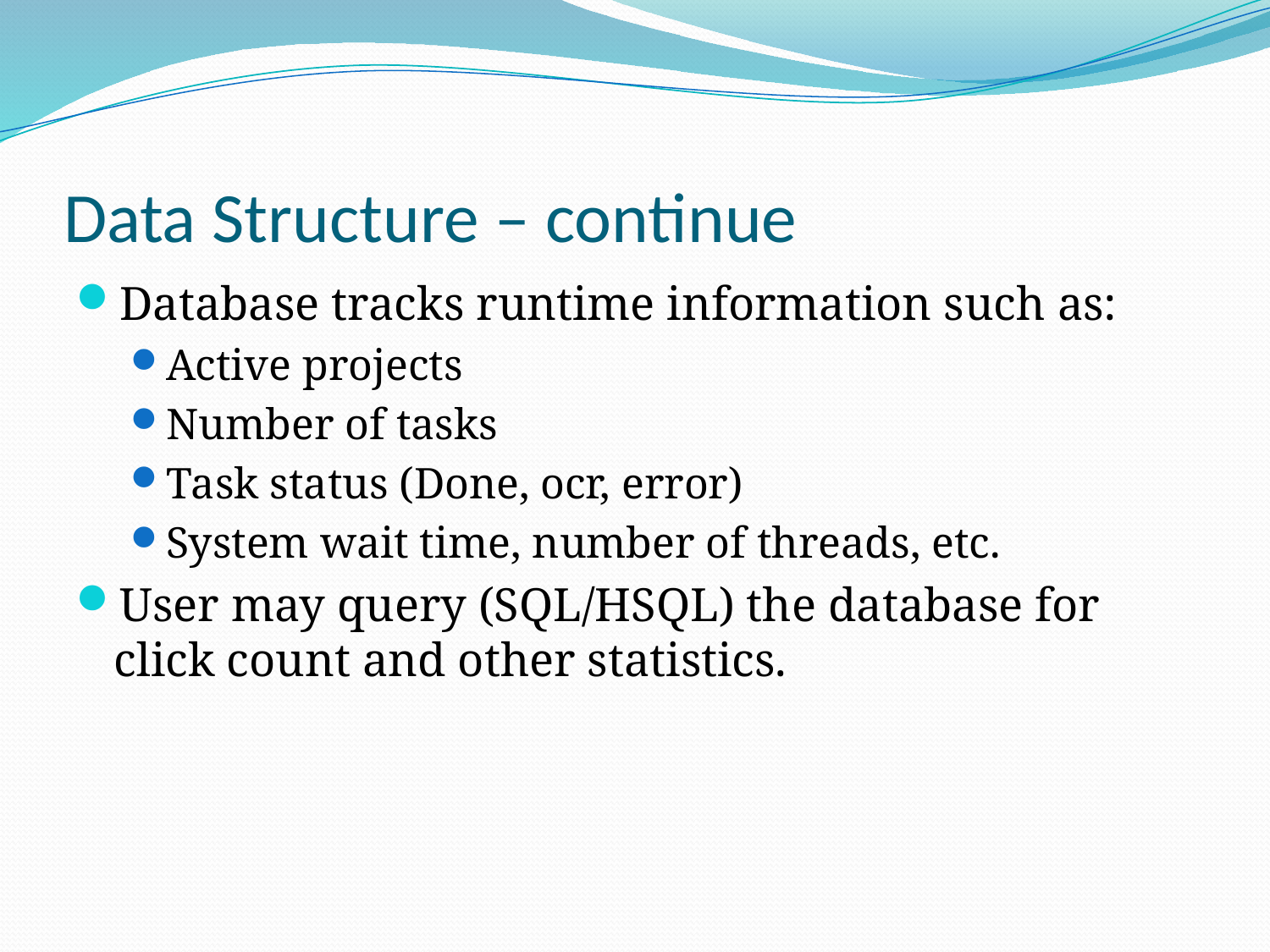

# Data Structure – continue
Database tracks runtime information such as:
Active projects
Number of tasks
Task status (Done, ocr, error)
System wait time, number of threads, etc.
User may query (SQL/HSQL) the database for click count and other statistics.